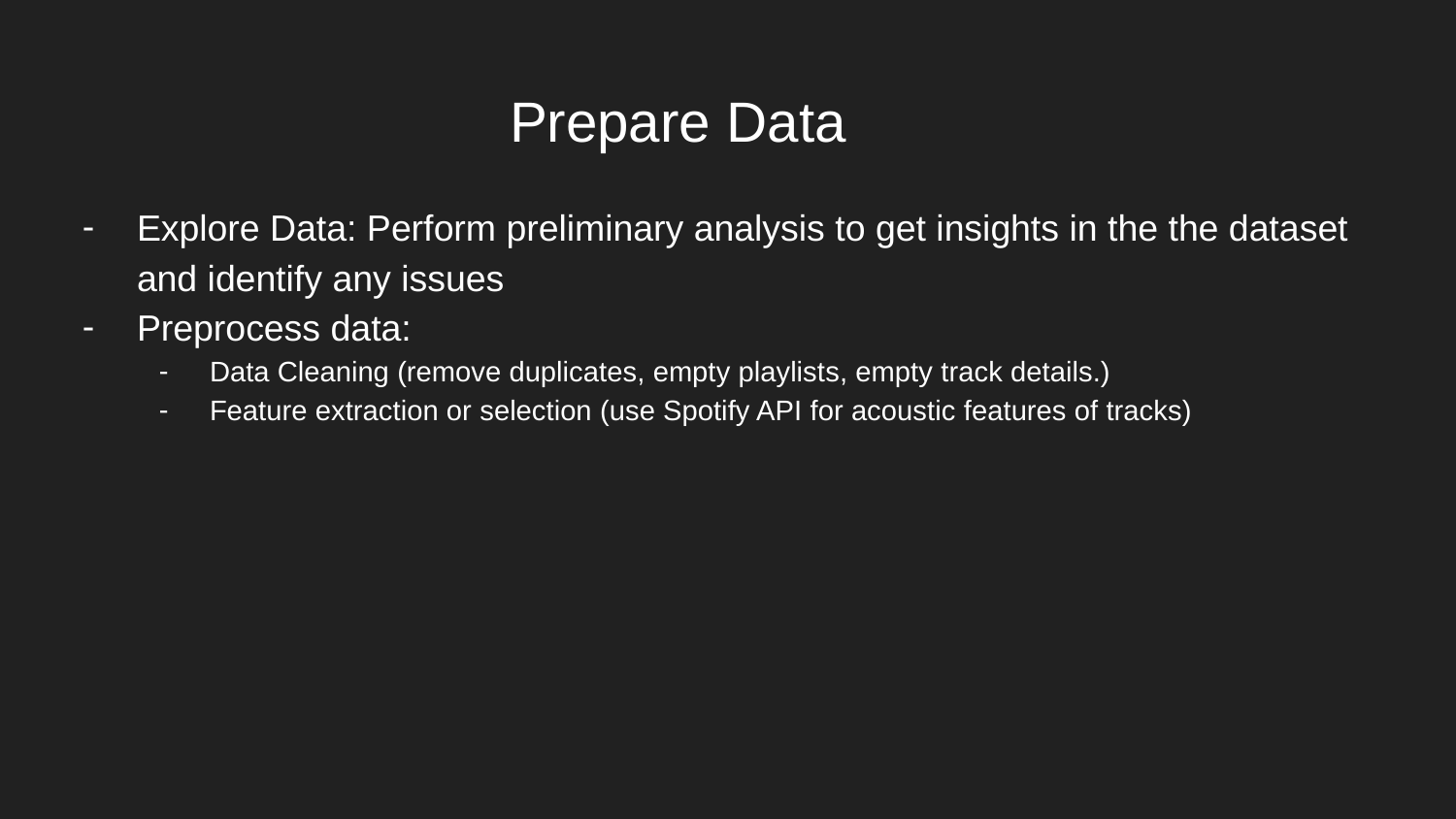

# Prepare Data
Explore Data: Perform preliminary analysis to get insights in the the dataset and identify any issues
Preprocess data:
Data Cleaning (remove duplicates, empty playlists, empty track details.)
Feature extraction or selection (use Spotify API for acoustic features of tracks)